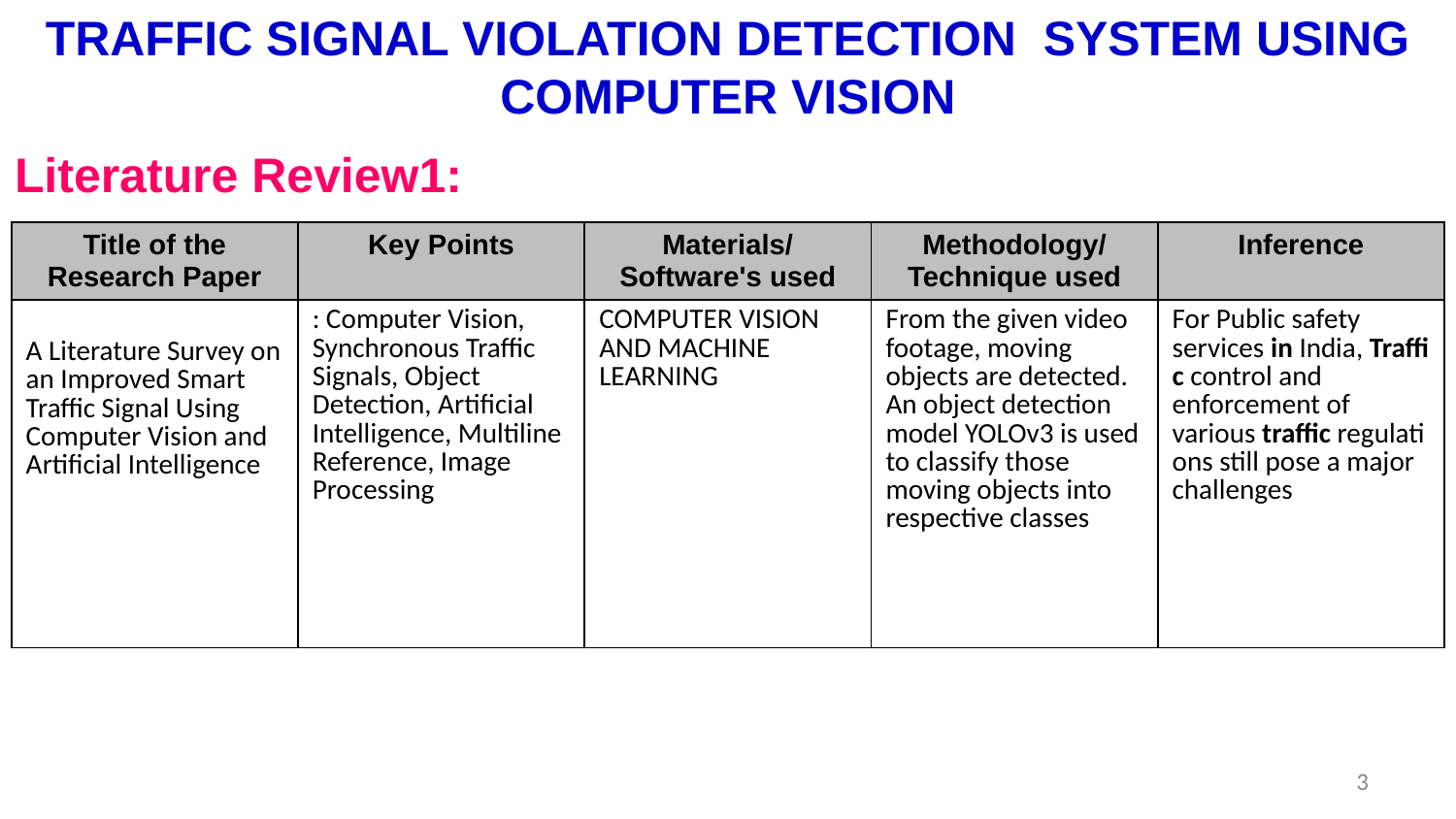

TRAFFIC SIGNAL VIOLATION DETECTION  SYSTEM USING COMPUTER VISION
Literature Review1:

| Title of the Research Paper | Key Points | Materials/ Software's used | Methodology/ Technique used | Inference |
| --- | --- | --- | --- | --- |
| A Literature Survey on an Improved Smart Traffic Signal Using Computer Vision and Artificial Intelligence | : Computer Vision, Synchronous Traffic Signals, Object Detection, Artificial Intelligence, Multiline Reference, Image Processing | COMPUTER VISION AND MACHINE LEARNING | From the given video footage, moving objects are detected. An object detection model YOLOv3 is used to classify those moving objects into respective classes | For Public safety services in India, Traffic control and enforcement of various traffic regulations still pose a major challenges |
3